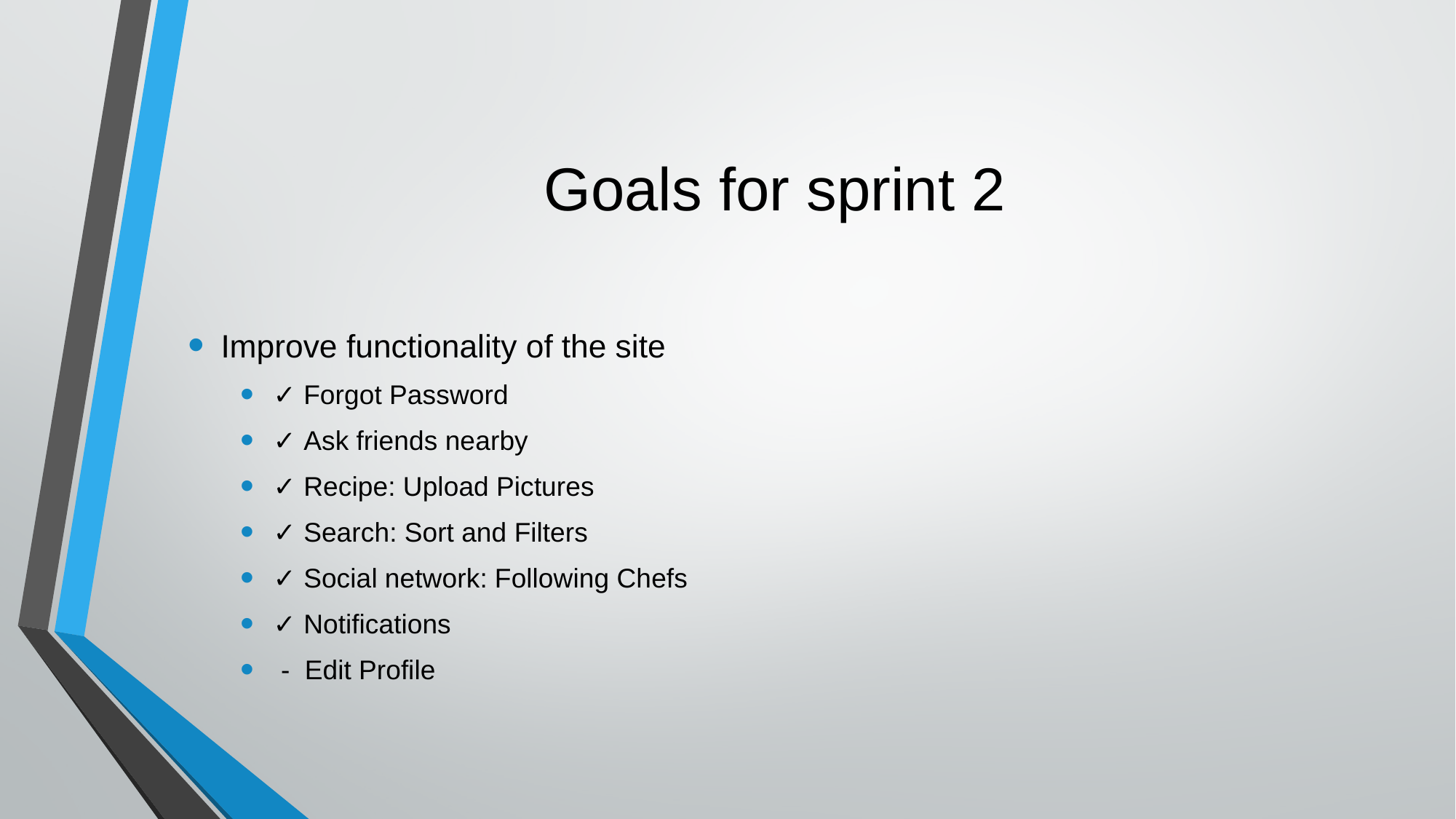

# Goals for sprint 2
Improve functionality of the site
✓ Forgot Password
✓ Ask friends nearby
✓ Recipe: Upload Pictures
✓ Search: Sort and Filters
✓ Social network: Following Chefs
✓ Notifications
 -  Edit Profile